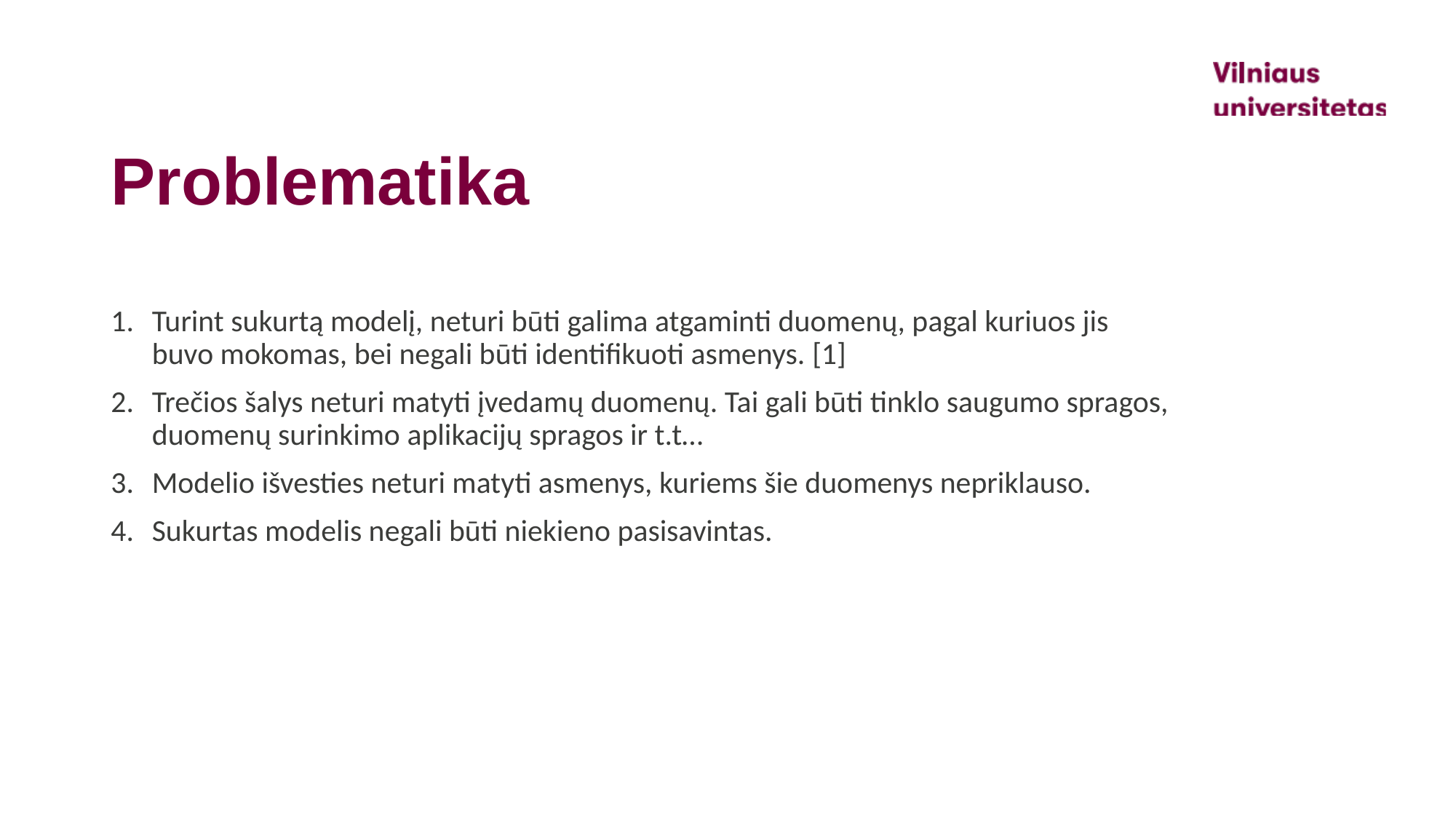

# Problematika
Turint sukurtą modelį, neturi būti galima atgaminti duomenų, pagal kuriuos jis buvo mokomas, bei negali būti identifikuoti asmenys. [1]
Trečios šalys neturi matyti įvedamų duomenų. Tai gali būti tinklo saugumo spragos, duomenų surinkimo aplikacijų spragos ir t.t…
Modelio išvesties neturi matyti asmenys, kuriems šie duomenys nepriklauso.
Sukurtas modelis negali būti niekieno pasisavintas.